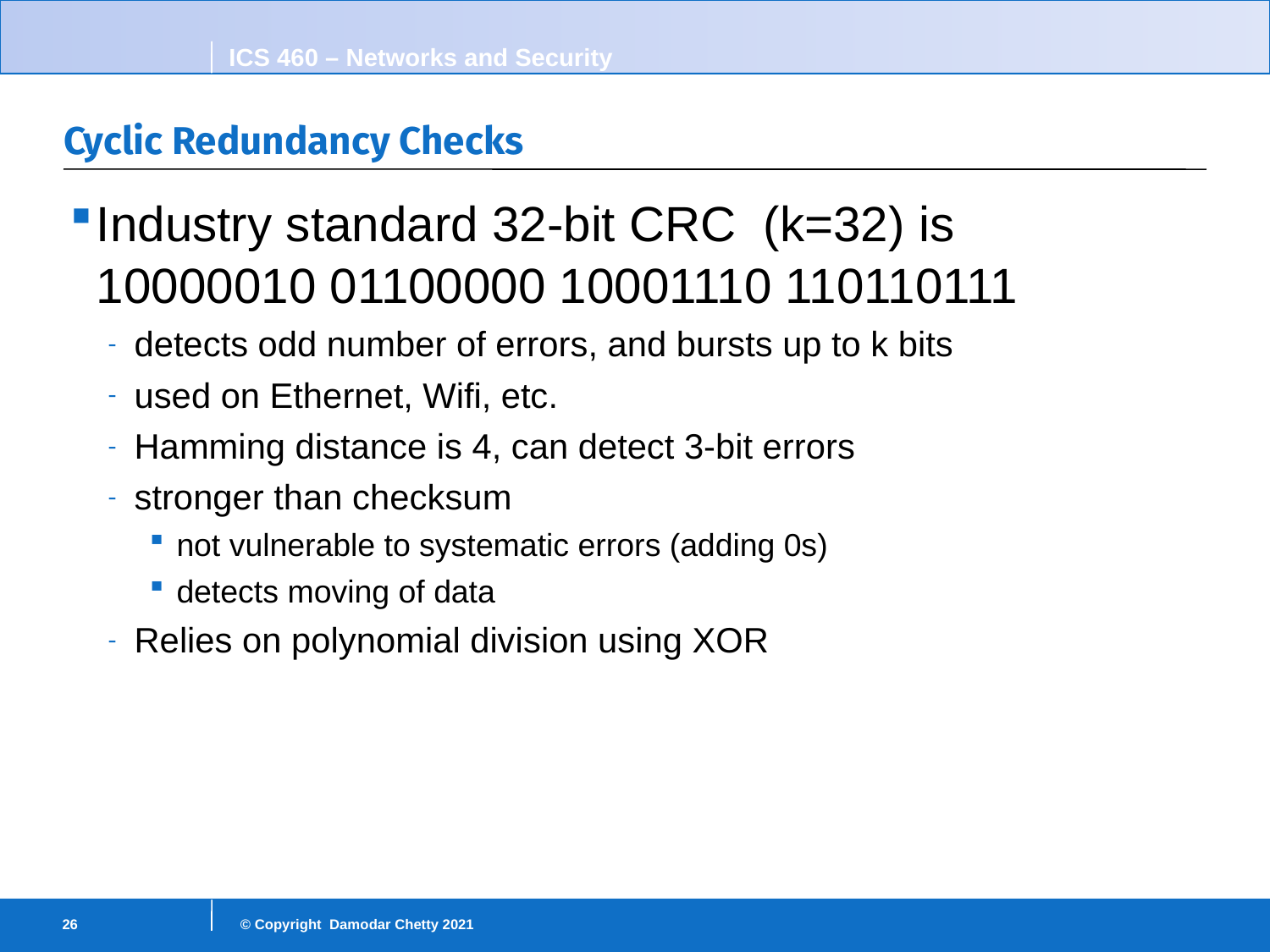

# Cyclic Redundancy Checks
Industry standard 32-bit CRC  (k=32) is
10000010 01100000 10001110 110110111
detects odd number of errors, and bursts up to k bits
used on Ethernet, Wifi, etc.
Hamming distance is 4, can detect 3-bit errors
stronger than checksum
not vulnerable to systematic errors (adding 0s)
detects moving of data
Relies on polynomial division using XOR

26